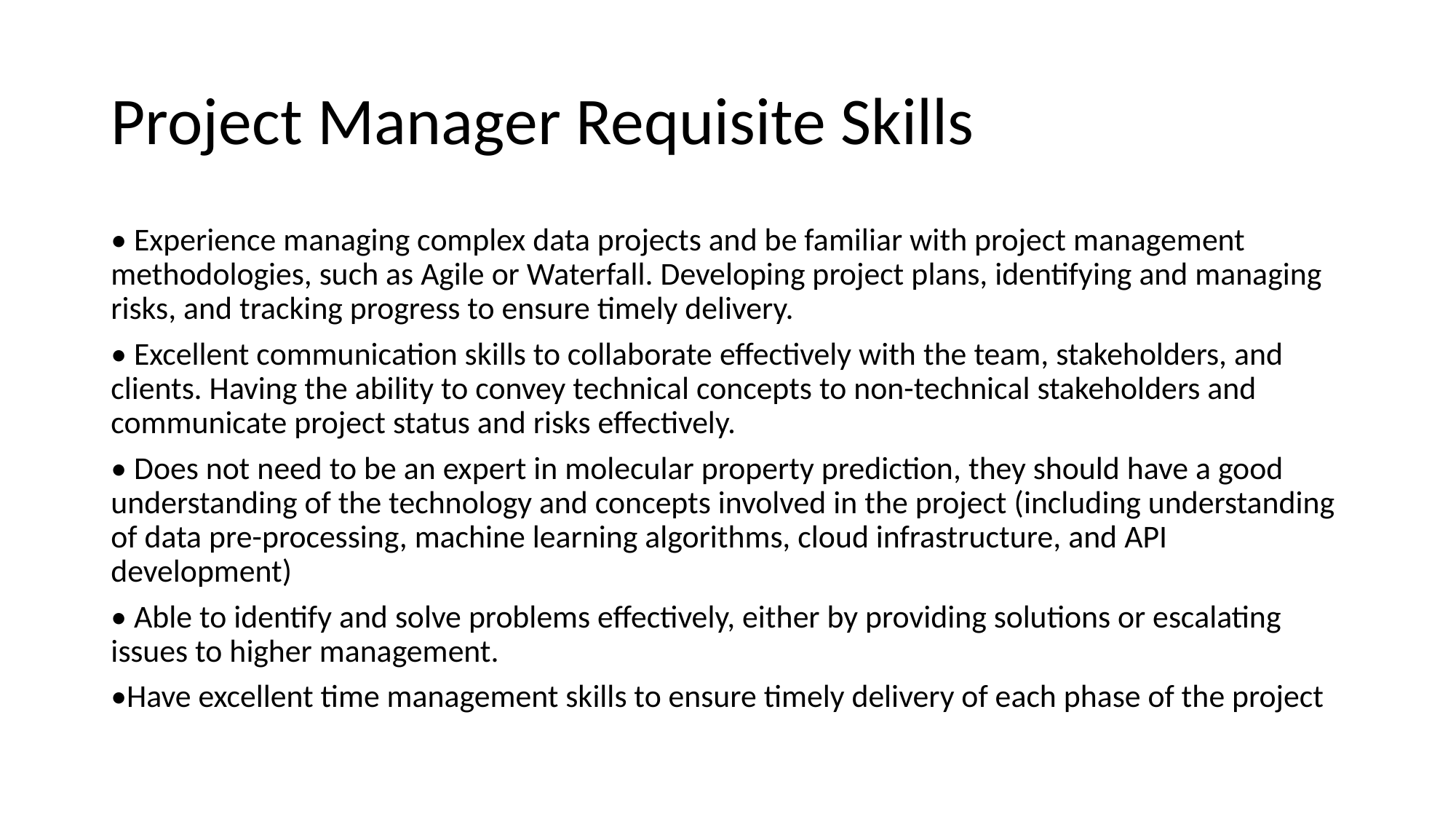

# Project Manager Requisite Skills
• Experience managing complex data projects and be familiar with project management methodologies, such as Agile or Waterfall. Developing project plans, identifying and managing risks, and tracking progress to ensure timely delivery.
• Excellent communication skills to collaborate effectively with the team, stakeholders, and clients. Having the ability to convey technical concepts to non-technical stakeholders and communicate project status and risks effectively.
• Does not need to be an expert in molecular property prediction, they should have a good understanding of the technology and concepts involved in the project (including understanding of data pre-processing, machine learning algorithms, cloud infrastructure, and API development)
• Able to identify and solve problems effectively, either by providing solutions or escalating issues to higher management.
•Have excellent time management skills to ensure timely delivery of each phase of the project.